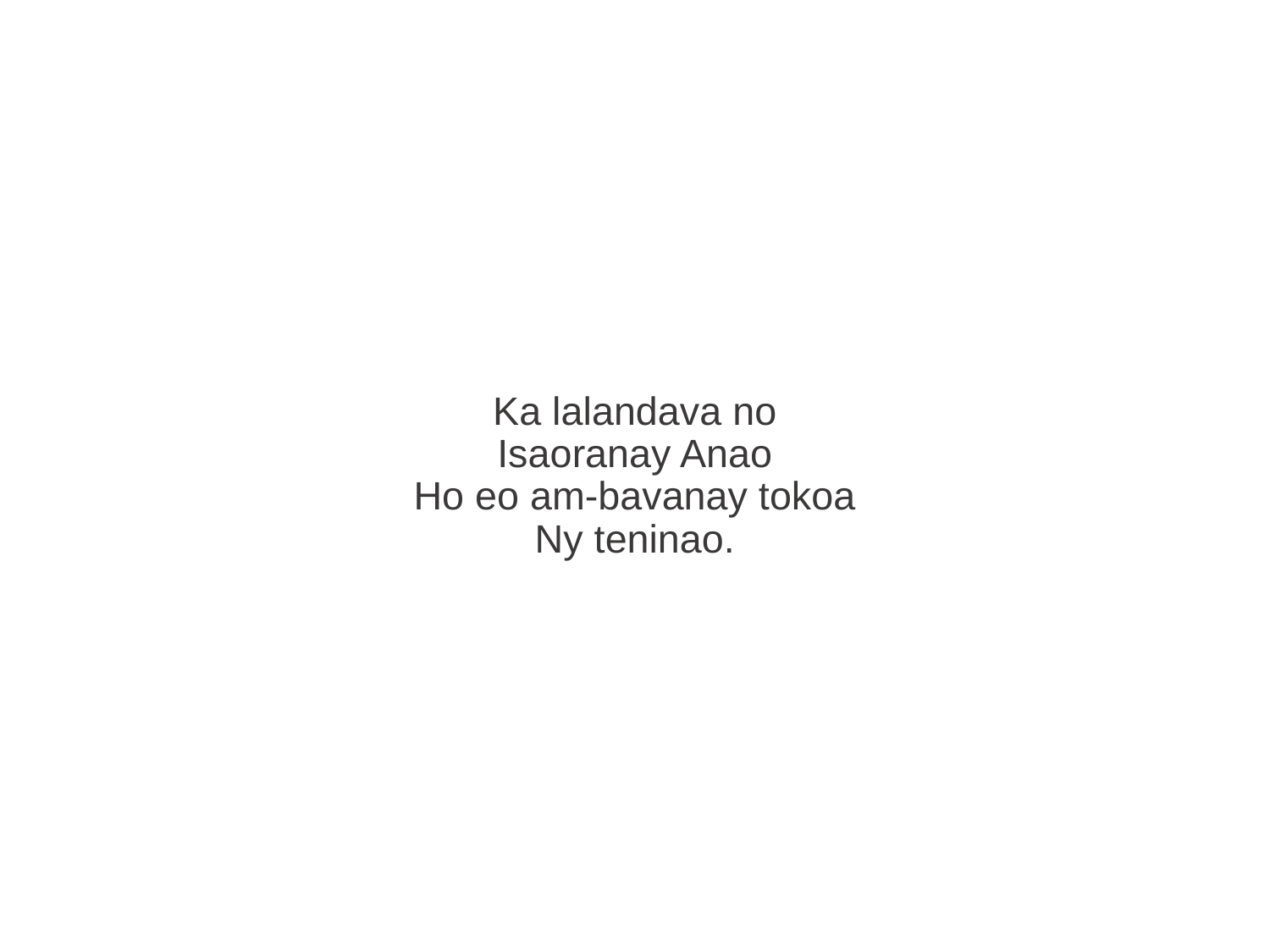

Ka lalandava no
Isaoranay Anao
Ho eo am-bavanay tokoa
Ny teninao.